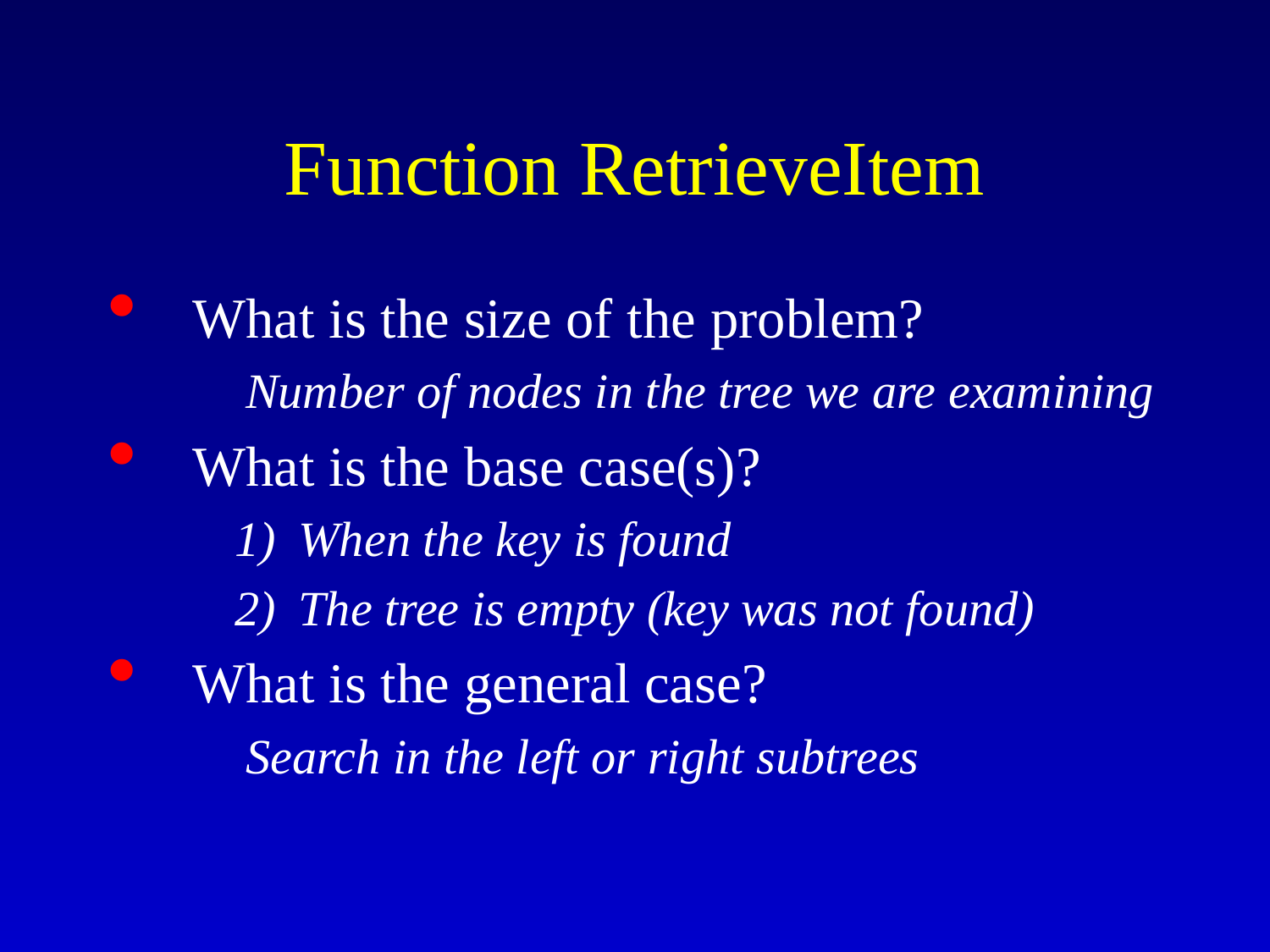

# Function RetrieveItem
What is the size of the problem?
	Number of nodes in the tree we are examining
What is the base case(s)?
When the key is found
The tree is empty (key was not found)
What is the general case?
	Search in the left or right subtrees